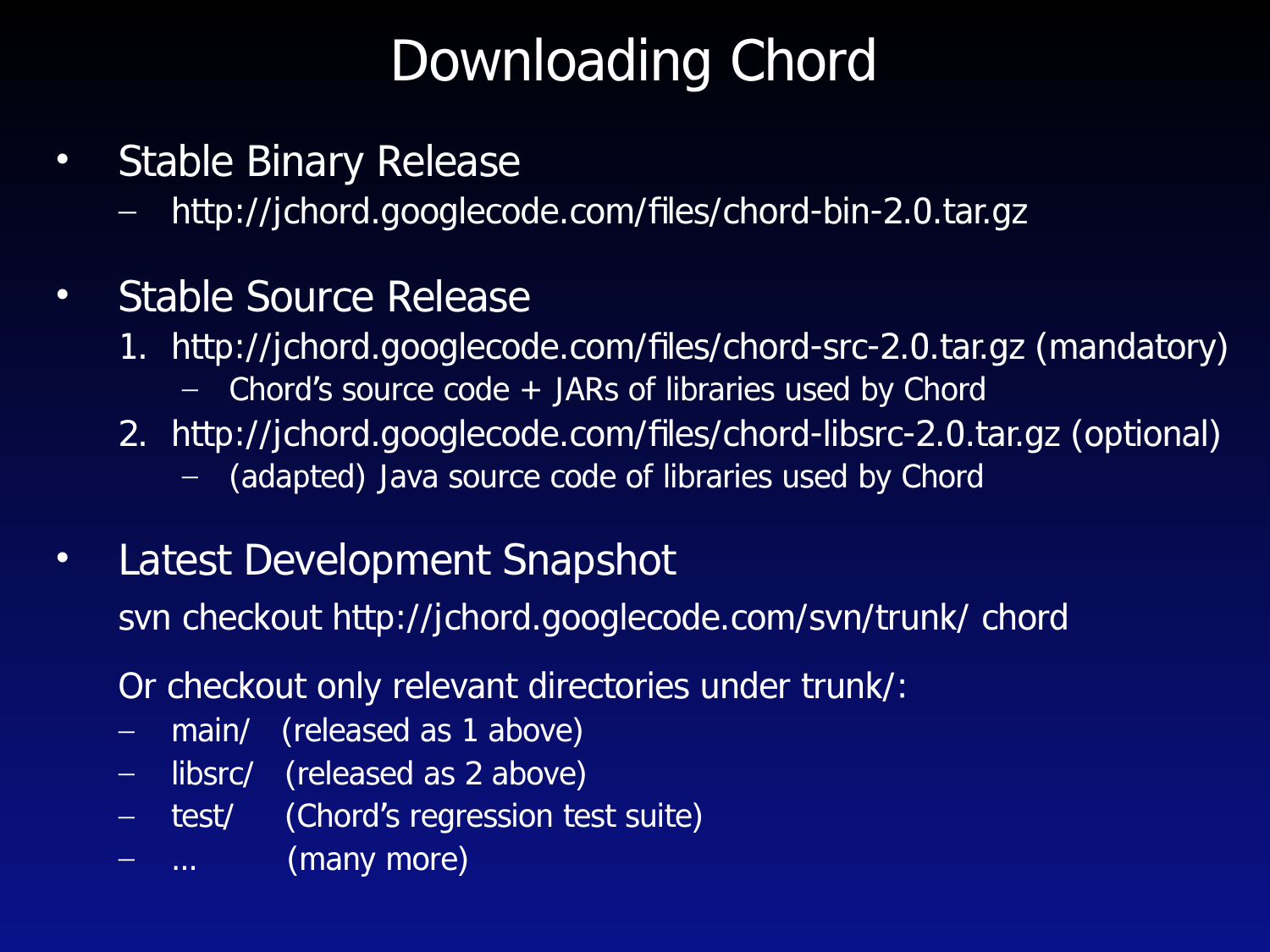

# Downloading Chord
Stable Binary Release
http://jchord.googlecode.com/files/chord-bin-2.0.tar.gz

Stable Source Release
http://jchord.googlecode.com/files/chord-src-2.0.tar.gz (mandatory)
Chord’s source code + JARs of libraries used by Chord
http://jchord.googlecode.com/files/chord-libsrc-2.0.tar.gz (optional)
(adapted) Java source code of libraries used by Chord

Latest Development Snapshot
svn checkout http://jchord.googlecode.com/svn/trunk/ chord
Or checkout only relevant directories under trunk/:
main/   (released as 1 above)
libsrc/   (released as 2 above)
test/     (Chord’s regression test suite)
…          (many more)